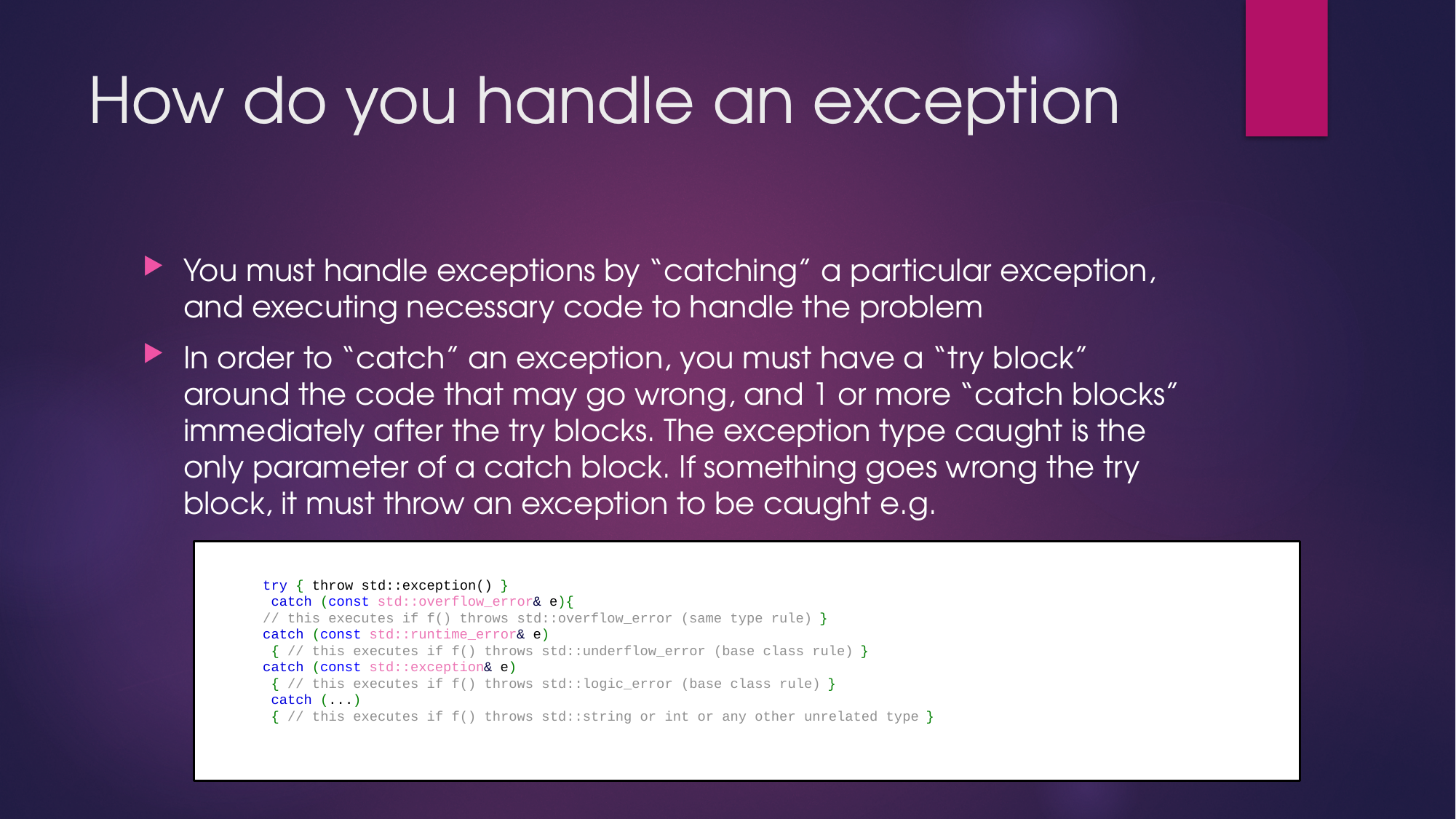

# How do you handle an exception
You must handle exceptions by “catching” a particular exception, and executing necessary code to handle the problem
In order to “catch” an exception, you must have a “try block” around the code that may go wrong, and 1 or more “catch blocks” immediately after the try blocks. The exception type caught is the only parameter of a catch block. If something goes wrong the try block, it must throw an exception to be caught e.g.

try { throw std::exception() }
 catch (const std::overflow_error& e){
// this executes if f() throws std::overflow_error (same type rule) }
catch (const std::runtime_error& e)
 { // this executes if f() throws std::underflow_error (base class rule) }
catch (const std::exception& e)
 { // this executes if f() throws std::logic_error (base class rule) }
 catch (...)
 { // this executes if f() throws std::string or int or any other unrelated type }